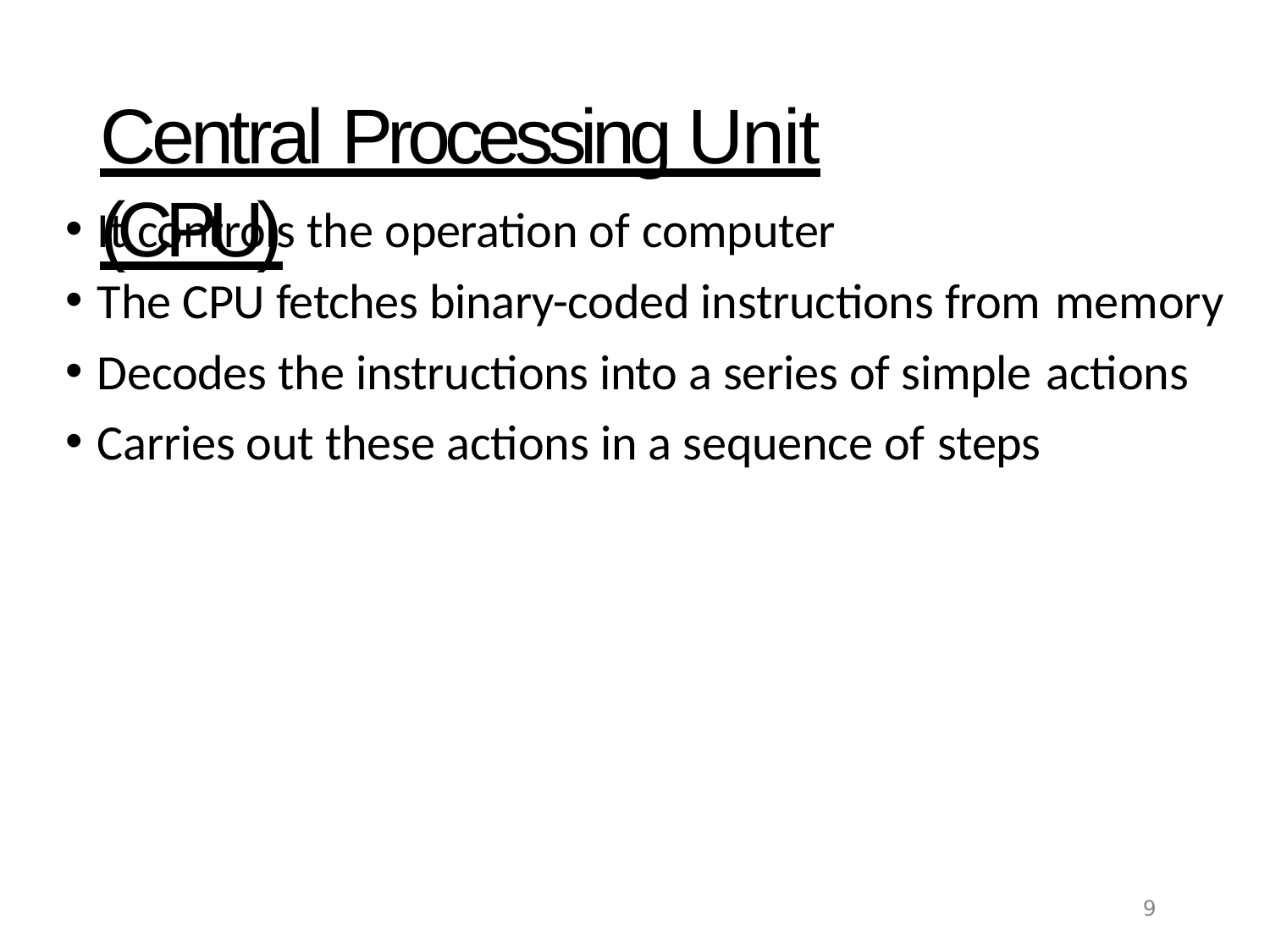

# Central Processing Unit (CPU)
It controls the operation of computer
The CPU fetches binary-coded instructions from memory
Decodes the instructions into a series of simple actions
Carries out these actions in a sequence of steps
9